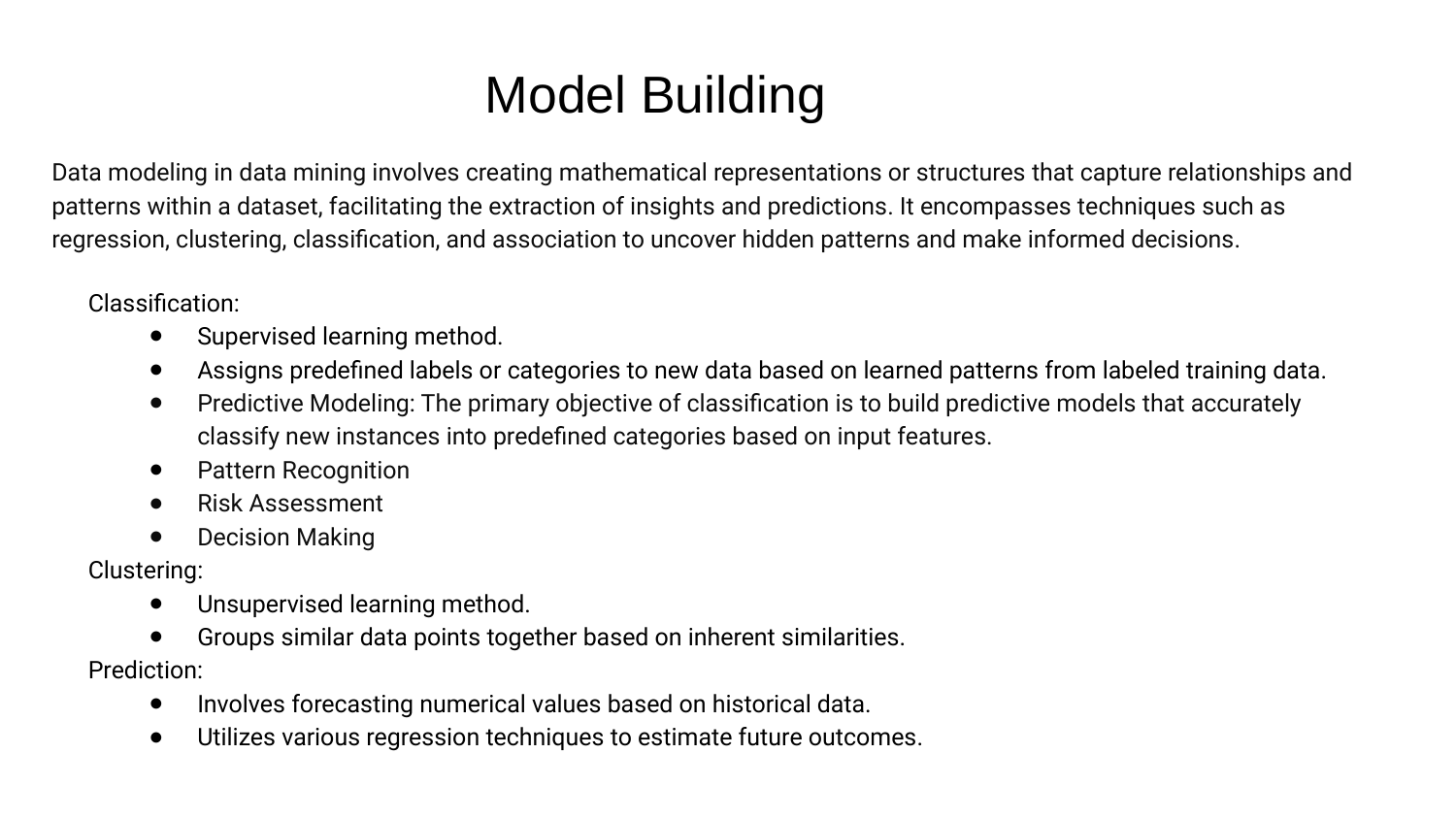

# Model Building

Data modeling in data mining involves creating mathematical representations or structures that capture relationships and patterns within a dataset, facilitating the extraction of insights and predictions. It encompasses techniques such as regression, clustering, classification, and association to uncover hidden patterns and make informed decisions.
Classification:
Supervised learning method.
Assigns predefined labels or categories to new data based on learned patterns from labeled training data.
Predictive Modeling: The primary objective of classification is to build predictive models that accurately classify new instances into predefined categories based on input features.
Pattern Recognition
Risk Assessment
Decision Making
Clustering:
Unsupervised learning method.
Groups similar data points together based on inherent similarities.
Prediction:
Involves forecasting numerical values based on historical data.
Utilizes various regression techniques to estimate future outcomes.